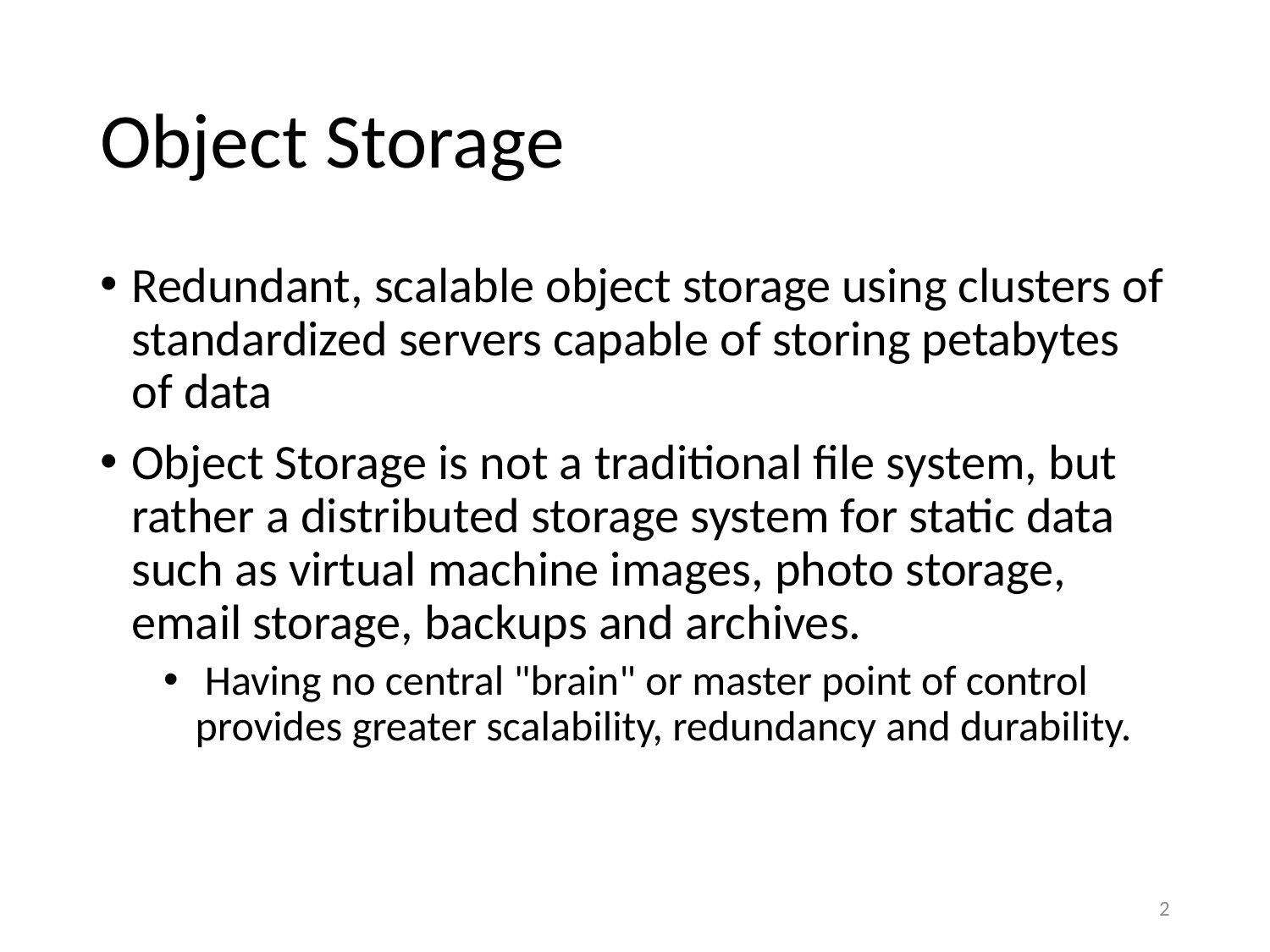

# Object Storage
Redundant, scalable object storage using clusters of standardized servers capable of storing petabytes of data
Object Storage is not a traditional file system, but rather a distributed storage system for static data such as virtual machine images, photo storage, email storage, backups and archives.
 Having no central "brain" or master point of control provides greater scalability, redundancy and durability.

2